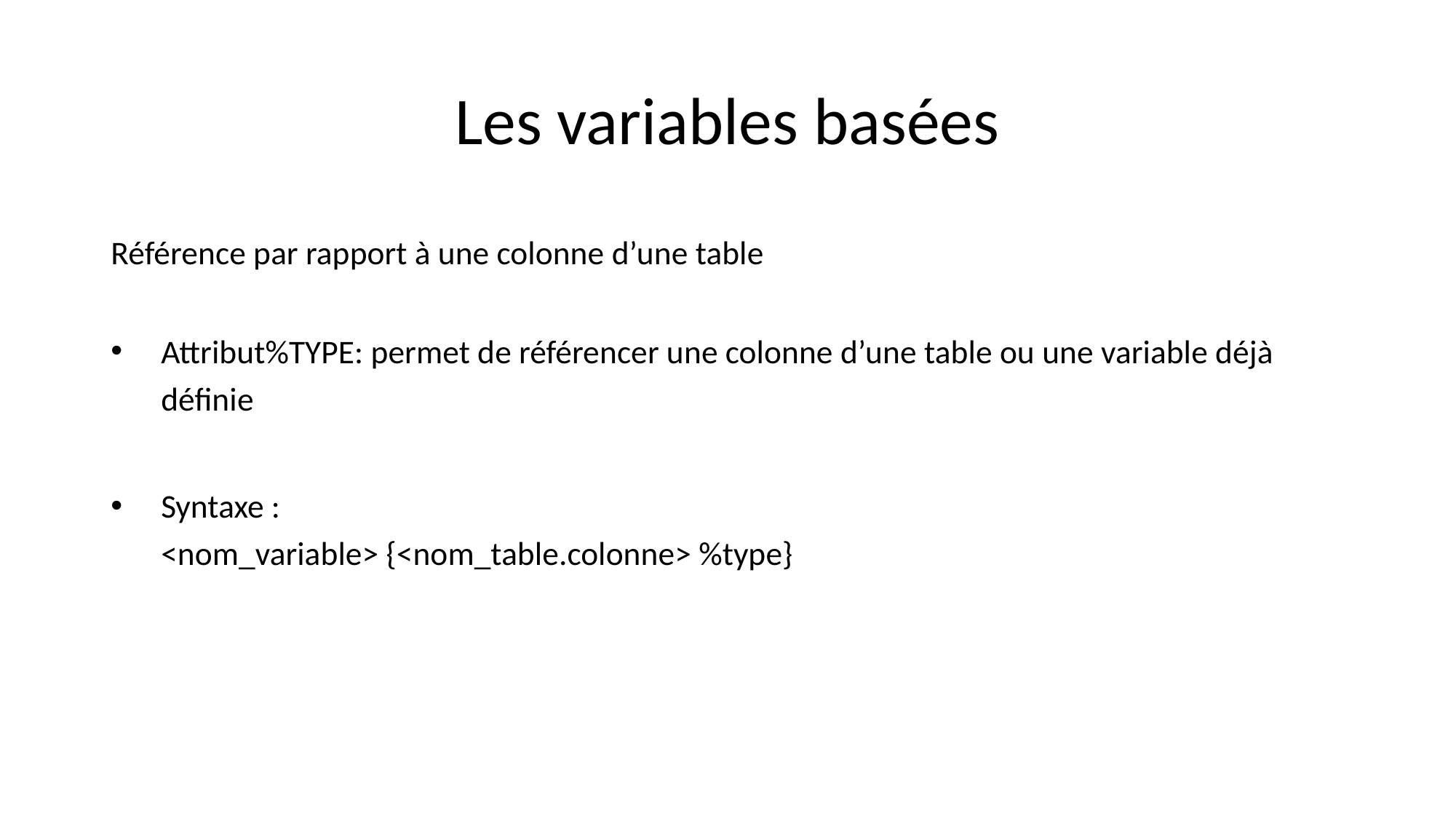

# Les variables basées
Référence par rapport à une colonne d’une table
Attribut%TYPE: permet de référencer une colonne d’une table ou une variable déjà définie
Syntaxe :
<nom_variable> {<nom_table.colonne> %type}